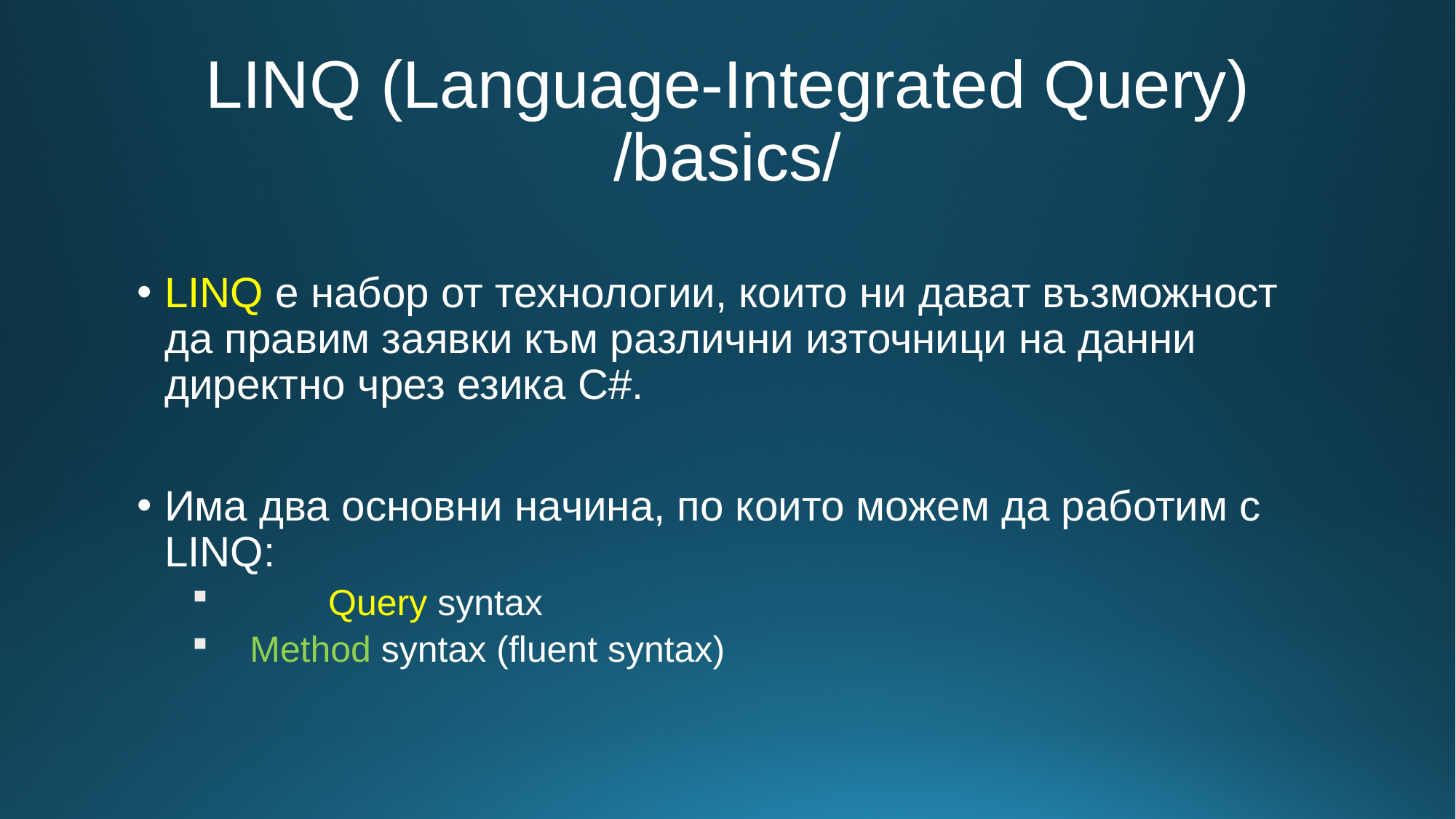

# LINQ (Language-Integrated Query) /basics/
LINQ е набор от технологии, които ни дават възможност да правим заявки към различни източници на данни директно чрез езика C#.

Има два основни начина, по които можем да работим с LINQ:
	Query syntax
   Method syntax (fluent syntax)